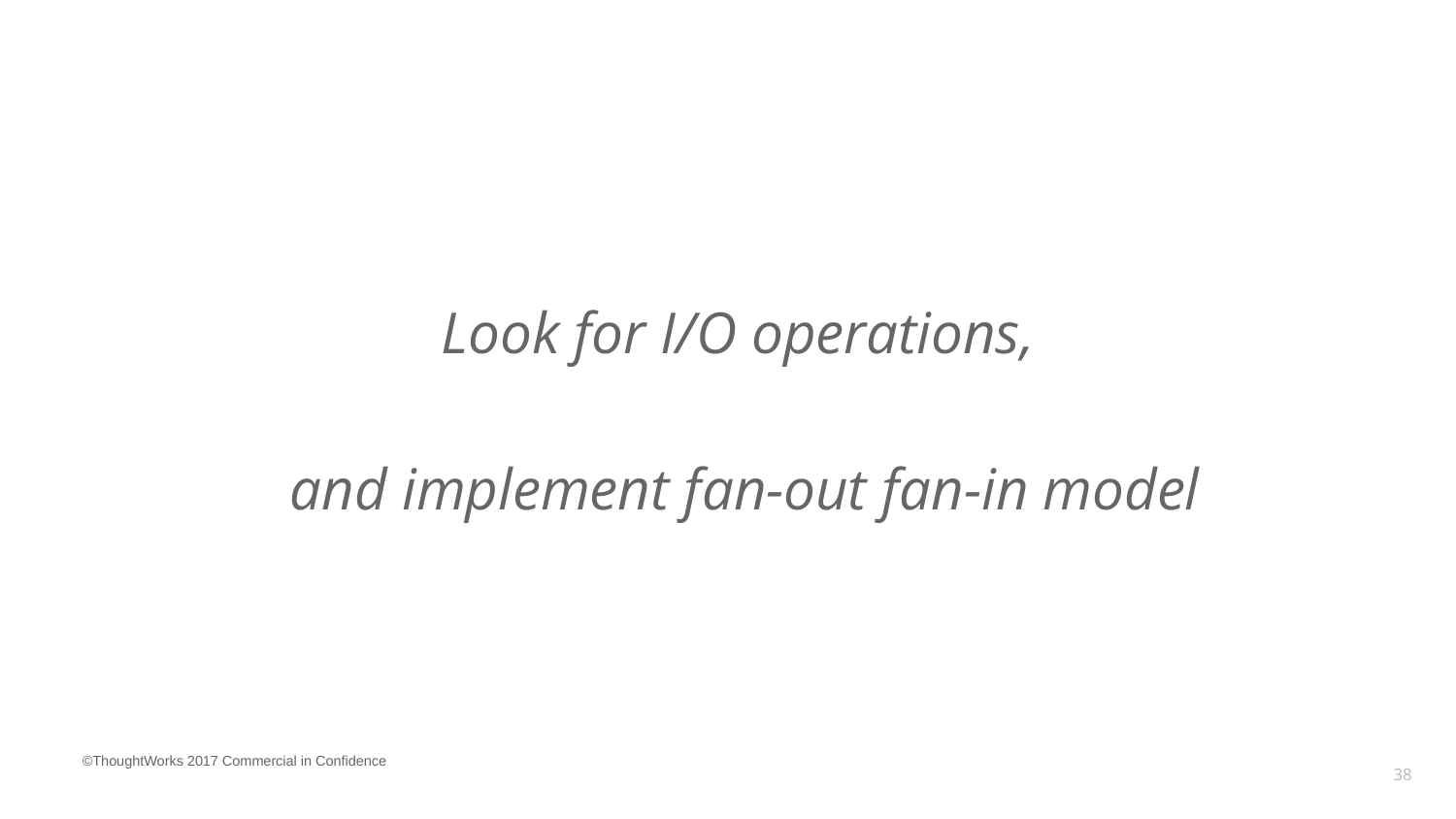

Look for I/O operations,

and implement fan-out fan-in model
38